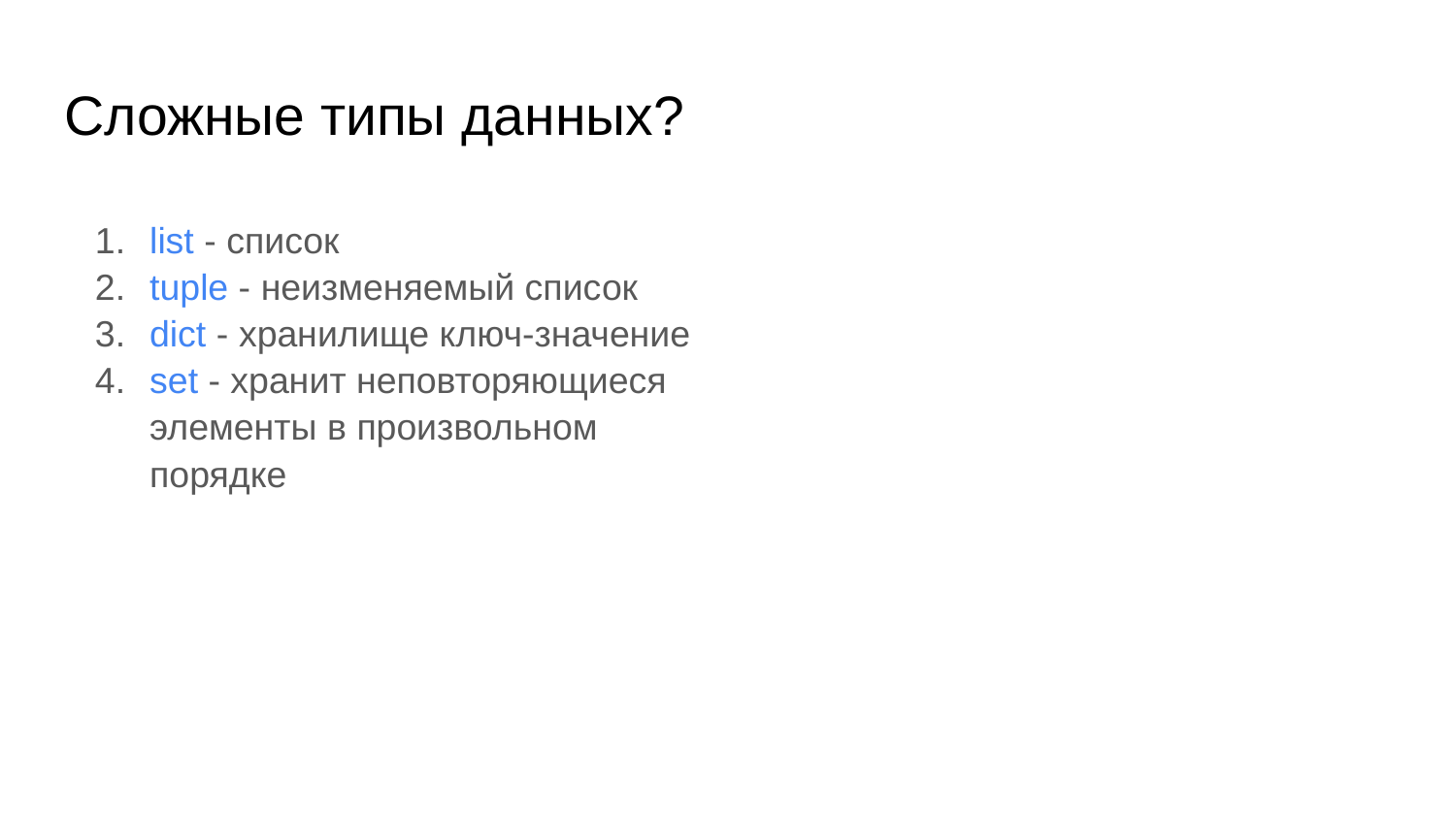

# Сложные типы данных?
list - список
tuple - неизменяемый список
dict - хранилище ключ-значение
set - хранит неповторяющиеся элементы в произвольном порядке